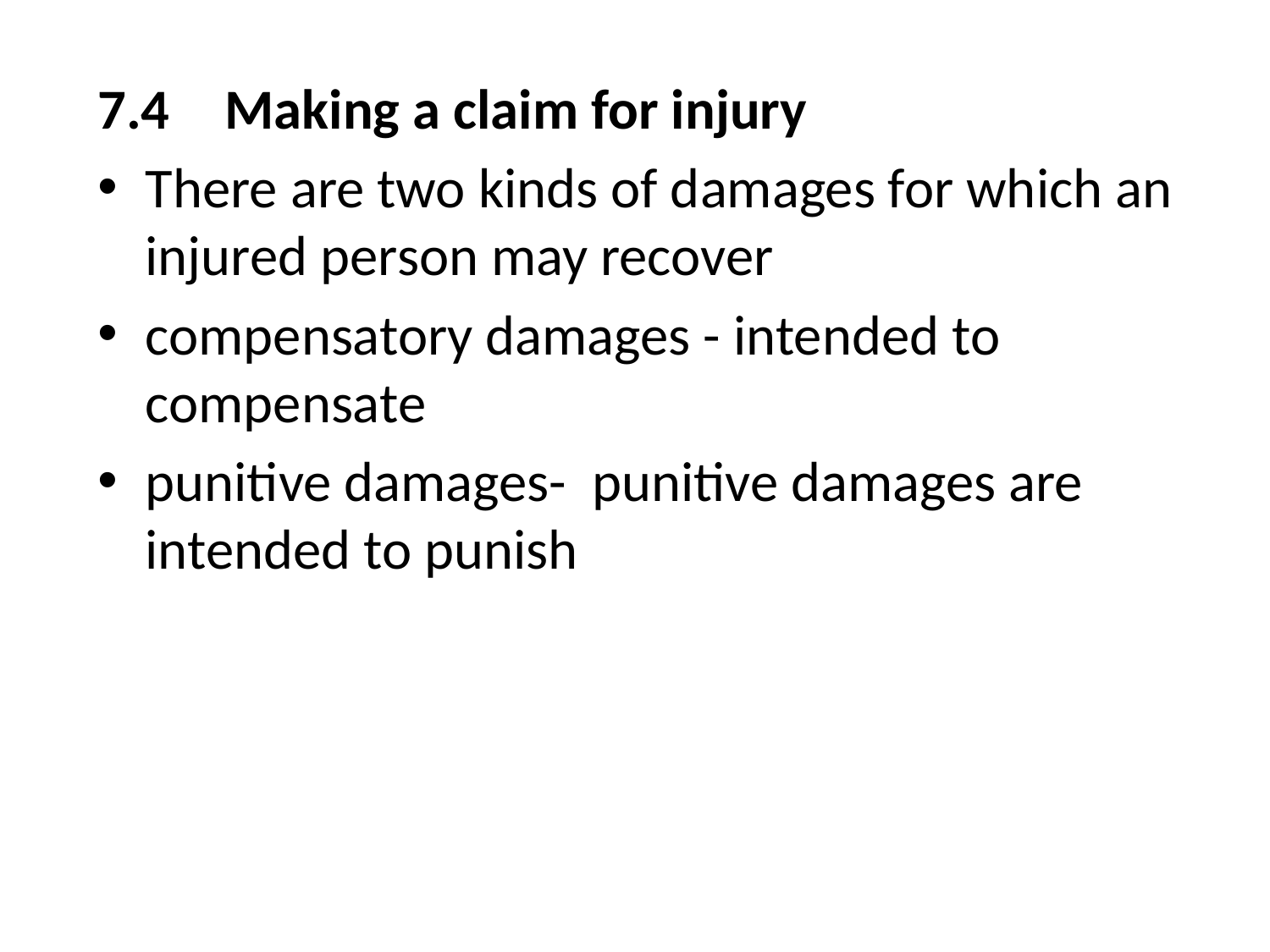

7.4	Making a claim for injury
There are two kinds of damages for which an injured person may recover
compensatory damages - intended to compensate
punitive damages-  punitive damages are intended to punish